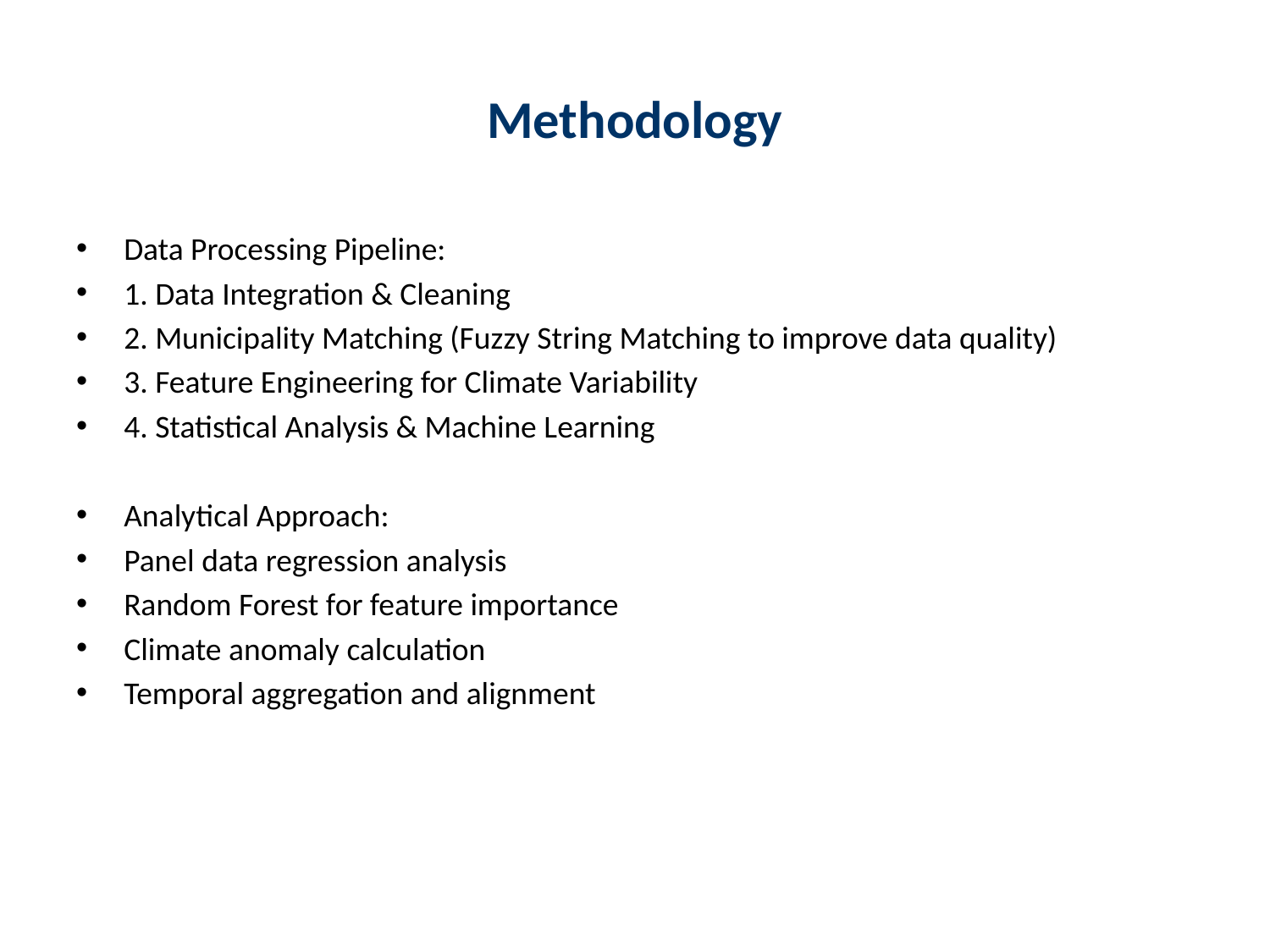

# Methodology
Data Processing Pipeline:
1. Data Integration & Cleaning
2. Municipality Matching (Fuzzy String Matching to improve data quality)
3. Feature Engineering for Climate Variability
4. Statistical Analysis & Machine Learning

Analytical Approach:
Panel data regression analysis
Random Forest for feature importance
Climate anomaly calculation
Temporal aggregation and alignment